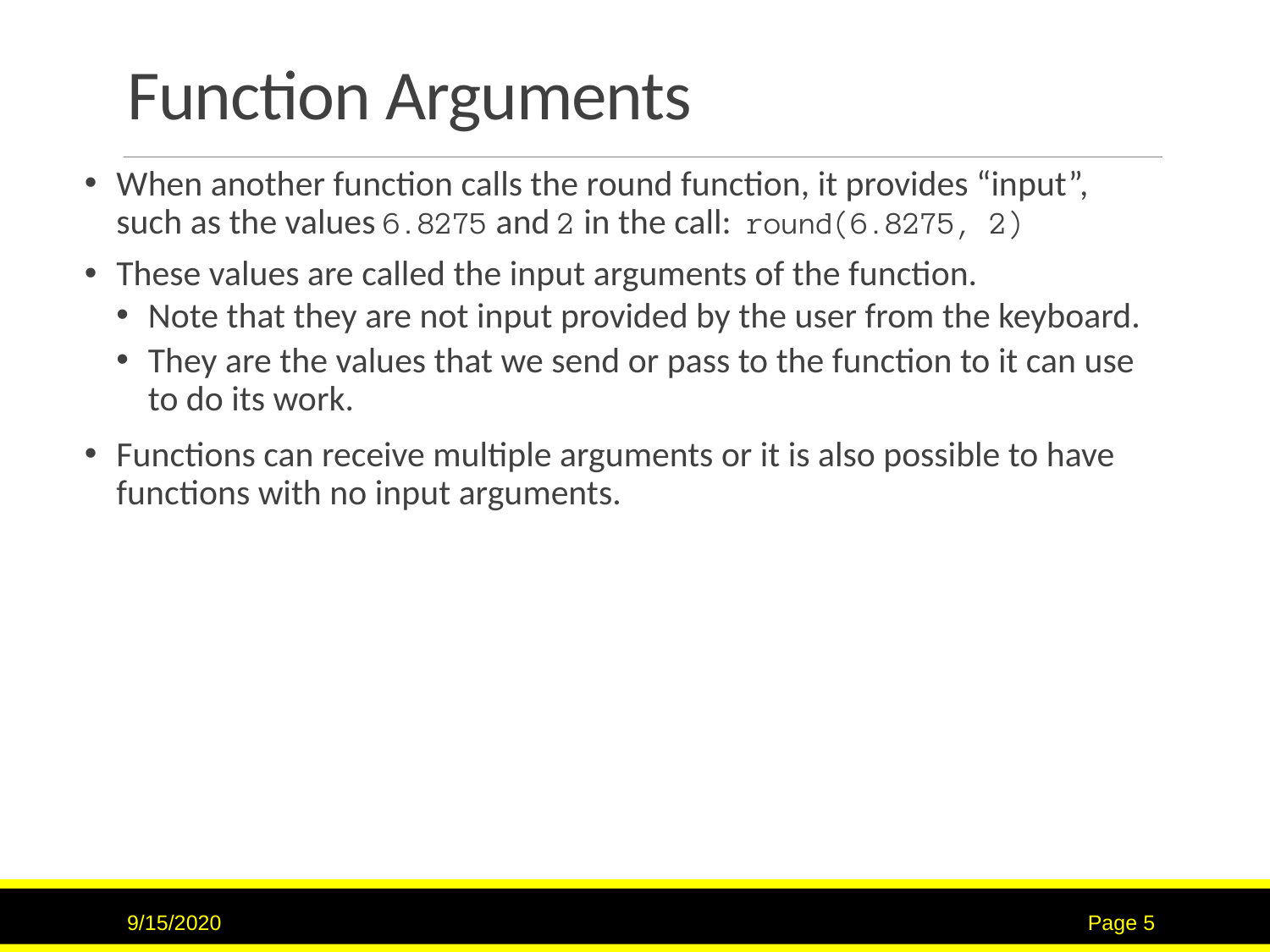

# Function Arguments
When another function calls the round function, it provides “input”, such as the values 6.8275 and 2 in the call:  round(6.8275, 2)
These values are called the input arguments of the function.
Note that they are not input provided by the user from the keyboard.
They are the values that we send or pass to the function to it can use to do its work.
Functions can receive multiple arguments or it is also possible to have functions with no input arguments.

9/15/2020
Page 5